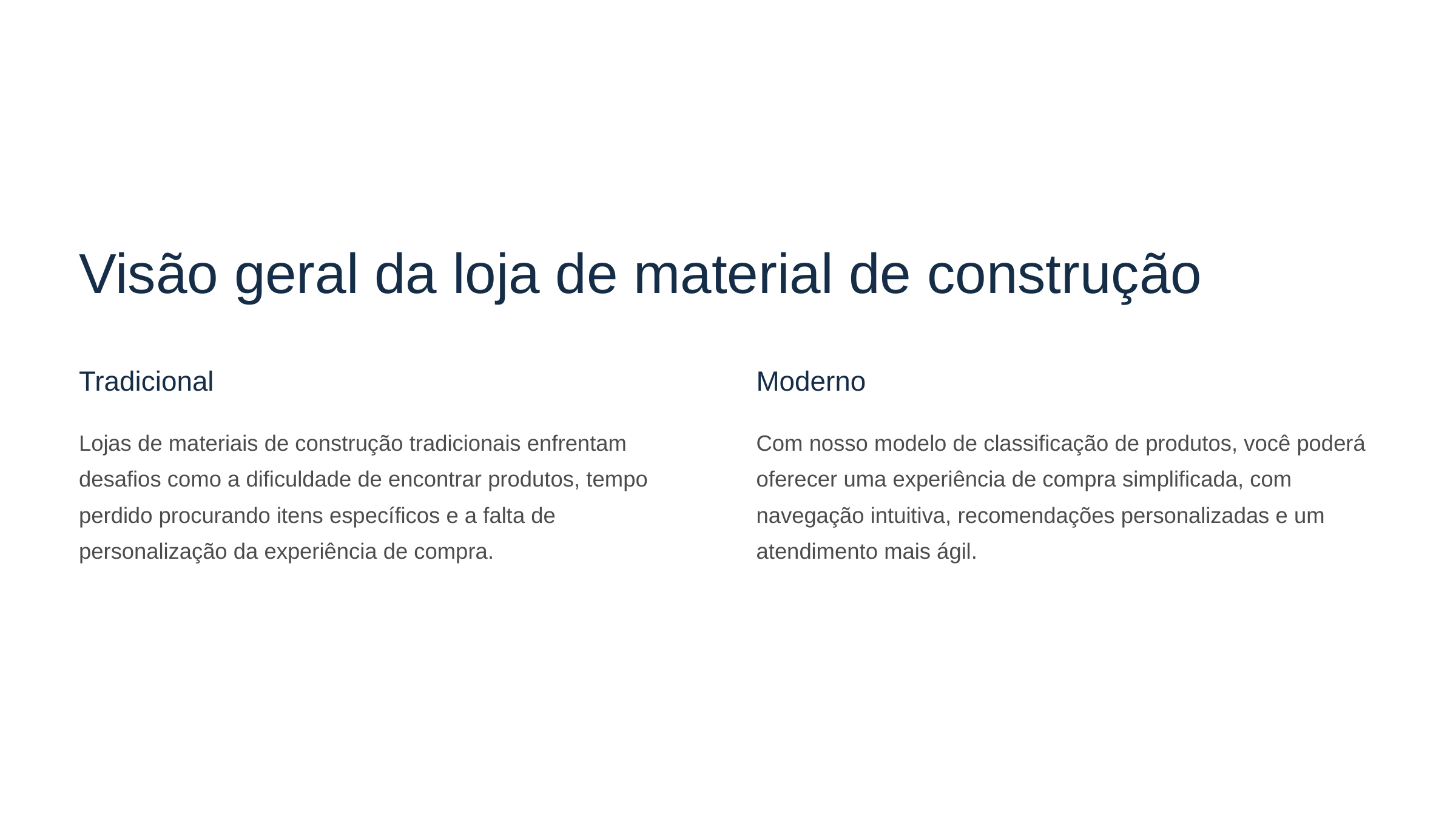

Visão geral da loja de material de construção
Tradicional
Moderno
Lojas de materiais de construção tradicionais enfrentam desafios como a dificuldade de encontrar produtos, tempo perdido procurando itens específicos e a falta de personalização da experiência de compra.
Com nosso modelo de classificação de produtos, você poderá oferecer uma experiência de compra simplificada, com navegação intuitiva, recomendações personalizadas e um atendimento mais ágil.